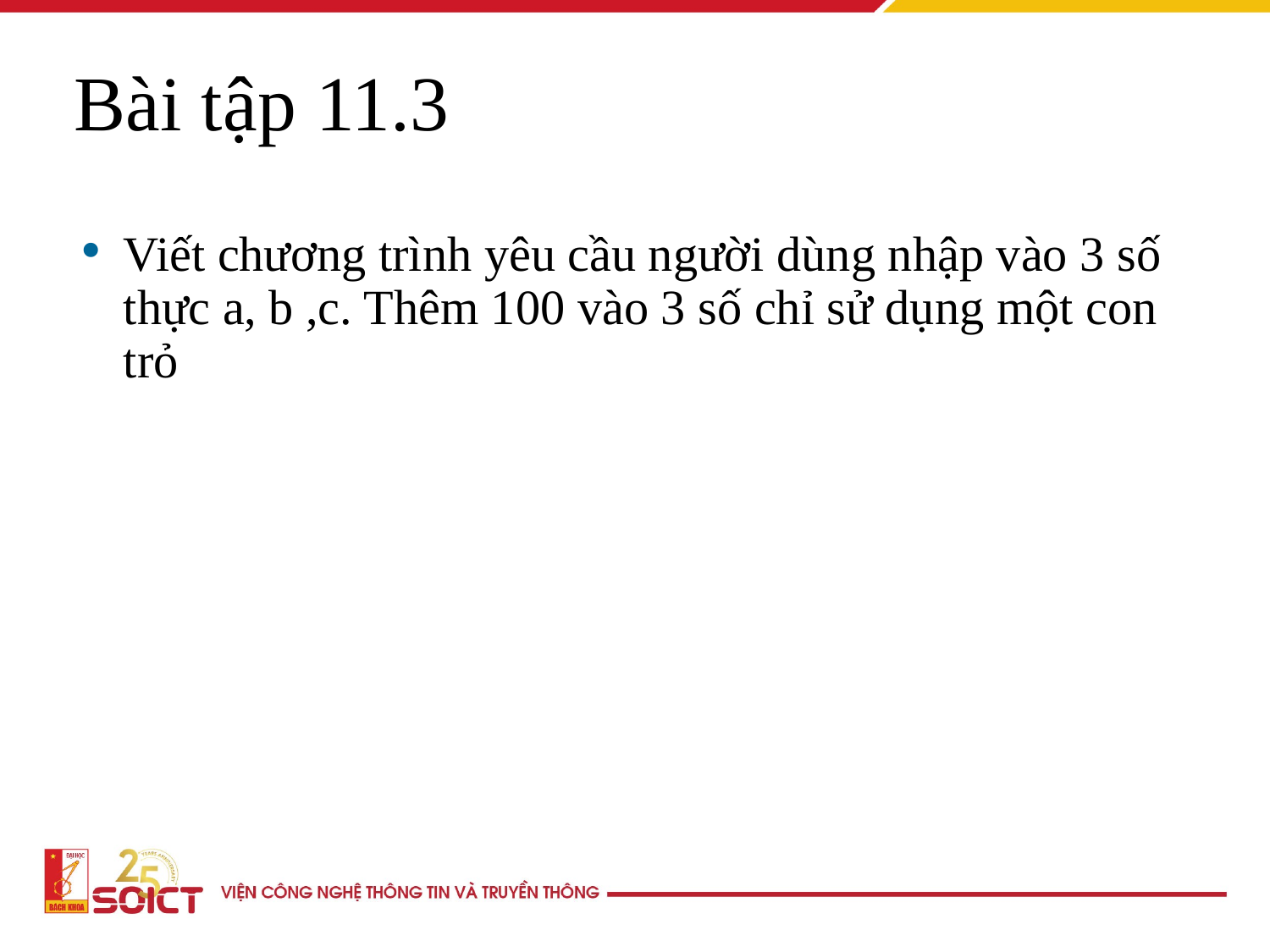

Bài tập 11.3
Viết chương trình yêu cầu người dùng nhập vào 3 số thực a, b ,c. Thêm 100 vào 3 số chỉ sử dụng một con trỏ